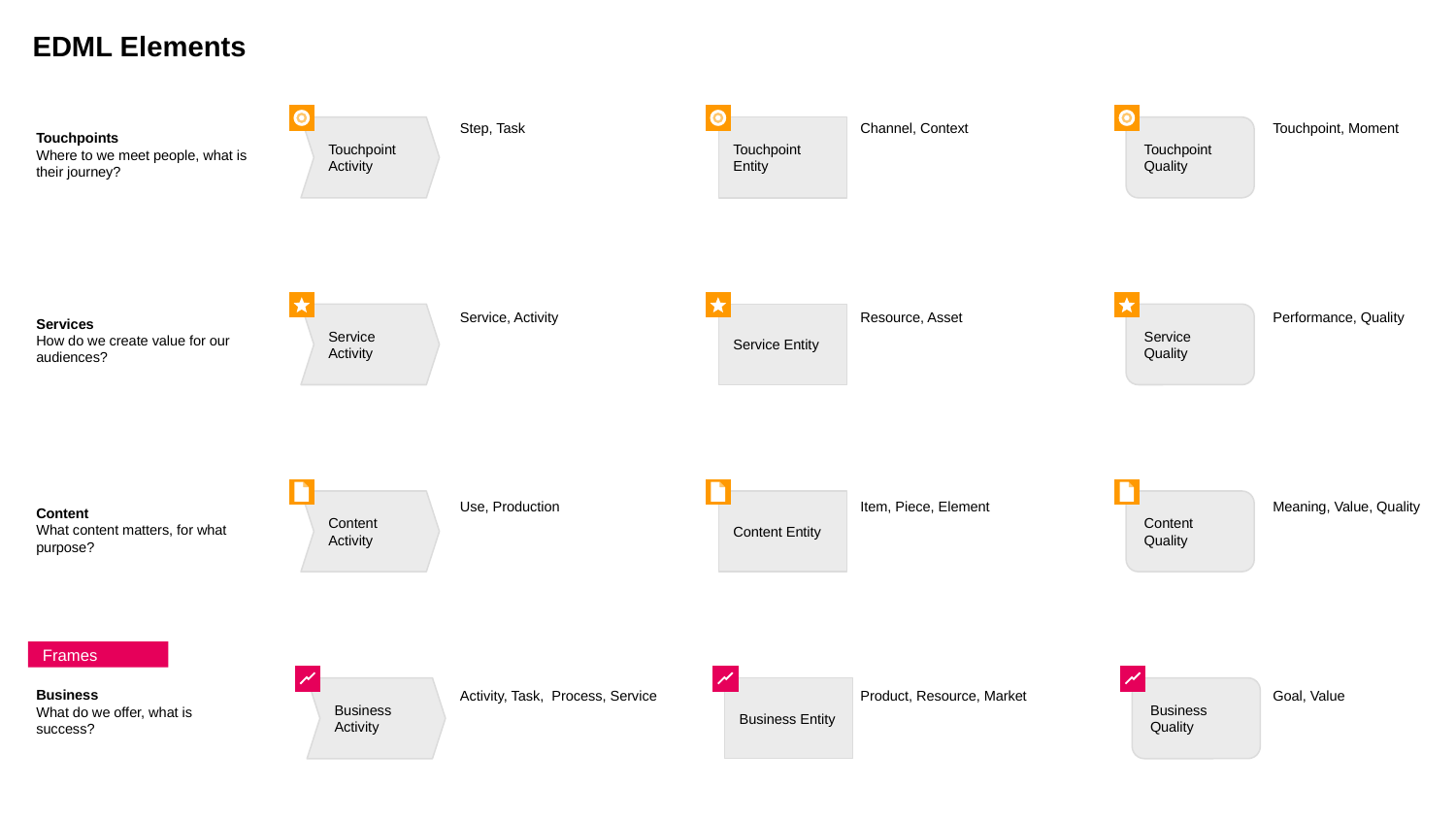

EDML Elements
Step, Task
Channel, Context
Touchpoint, Moment

Touchpoint Activity

Touchpoint Entity

Touchpoint Quality
Touchpoints
Where to we meet people, what is their journey?

Service Activity

Service Entity

Service Quality
Service, Activity
Resource, Asset
Performance, Quality
Services
How do we create value for our audiences?

Content Activity

Content Entity

Content Quality
Use, Production
Item, Piece, Element
Meaning, Value, Quality
Content
What content matters, for what purpose?
Frames

Business Activity

Business Entity

Business Quality
Business
What do we offer, what is success?
Activity, Task,  Process, Service
Product, Resource, Market
Goal, Value